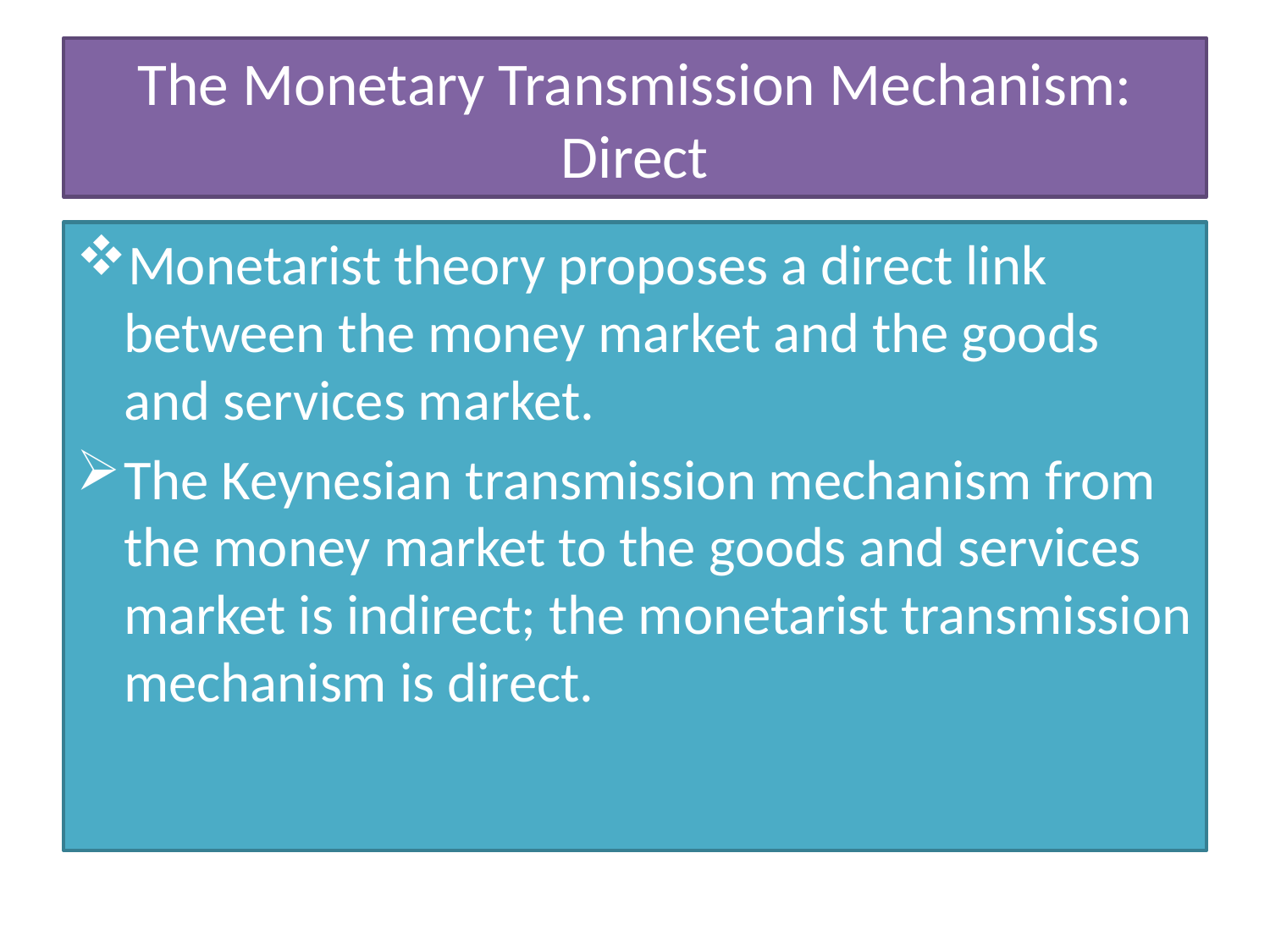

# The Monetary Transmission Mechanism: Direct
Monetarist theory proposes a direct link between the money market and the goods and services market.
The Keynesian transmission mechanism from the money market to the goods and services market is indirect; the monetarist transmission mechanism is direct.